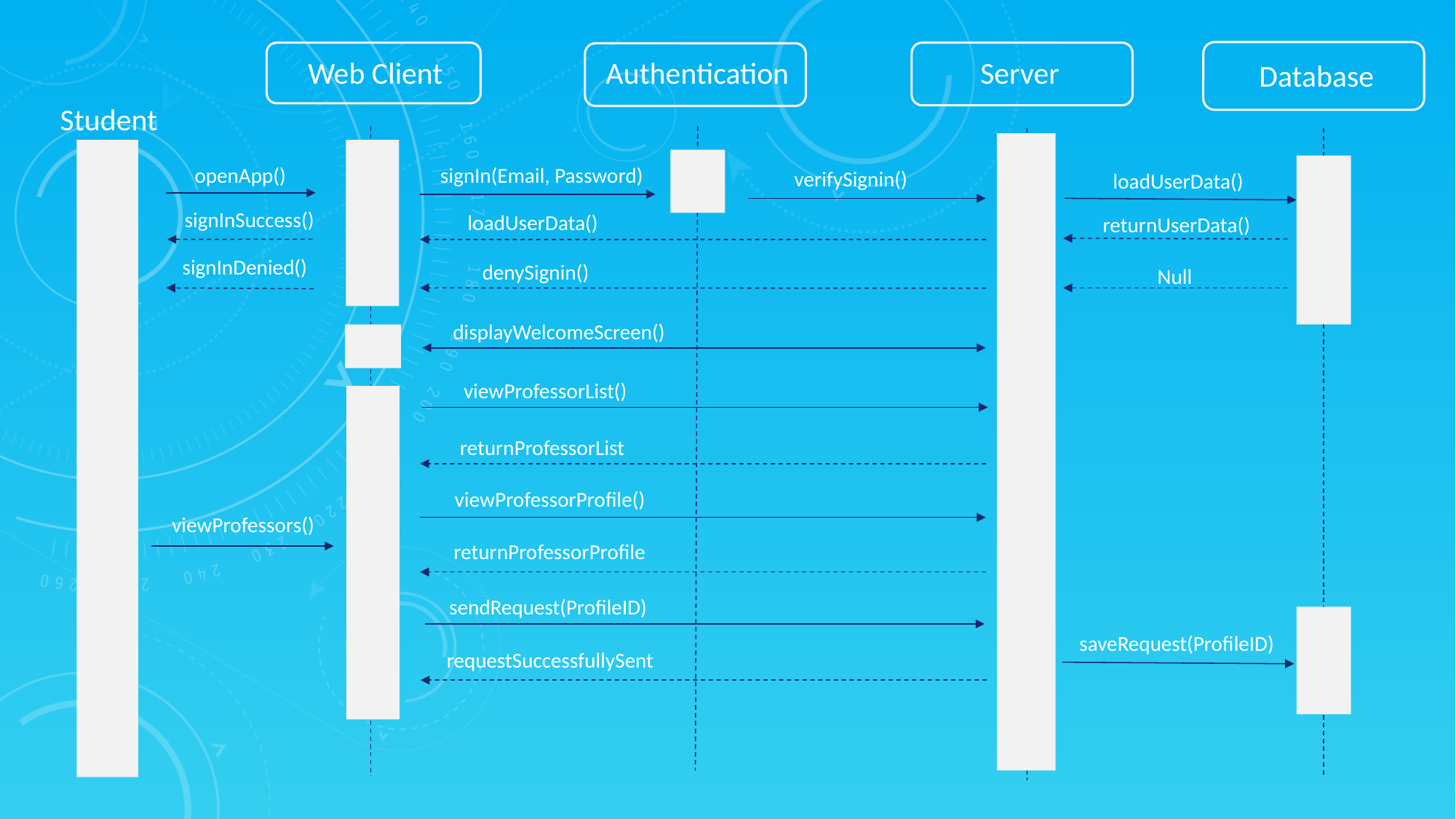

Authentication
Web Client
Server
Database
Student

signIn(Email, Password)
openApp()
verifySignin()
loadUserData()
signInSuccess()
loadUserData()
   returnUserData()
     signInDenied()
        Null
denySignin()
displayWelcomeScreen()

viewProfessorList()

  returnProfessorList
 viewProfessorProfile()
viewProfessors()
  returnProfessorProfile
  sendRequest(ProfileID)

      saveRequest(ProfileID)
  requestSuccessfullySent